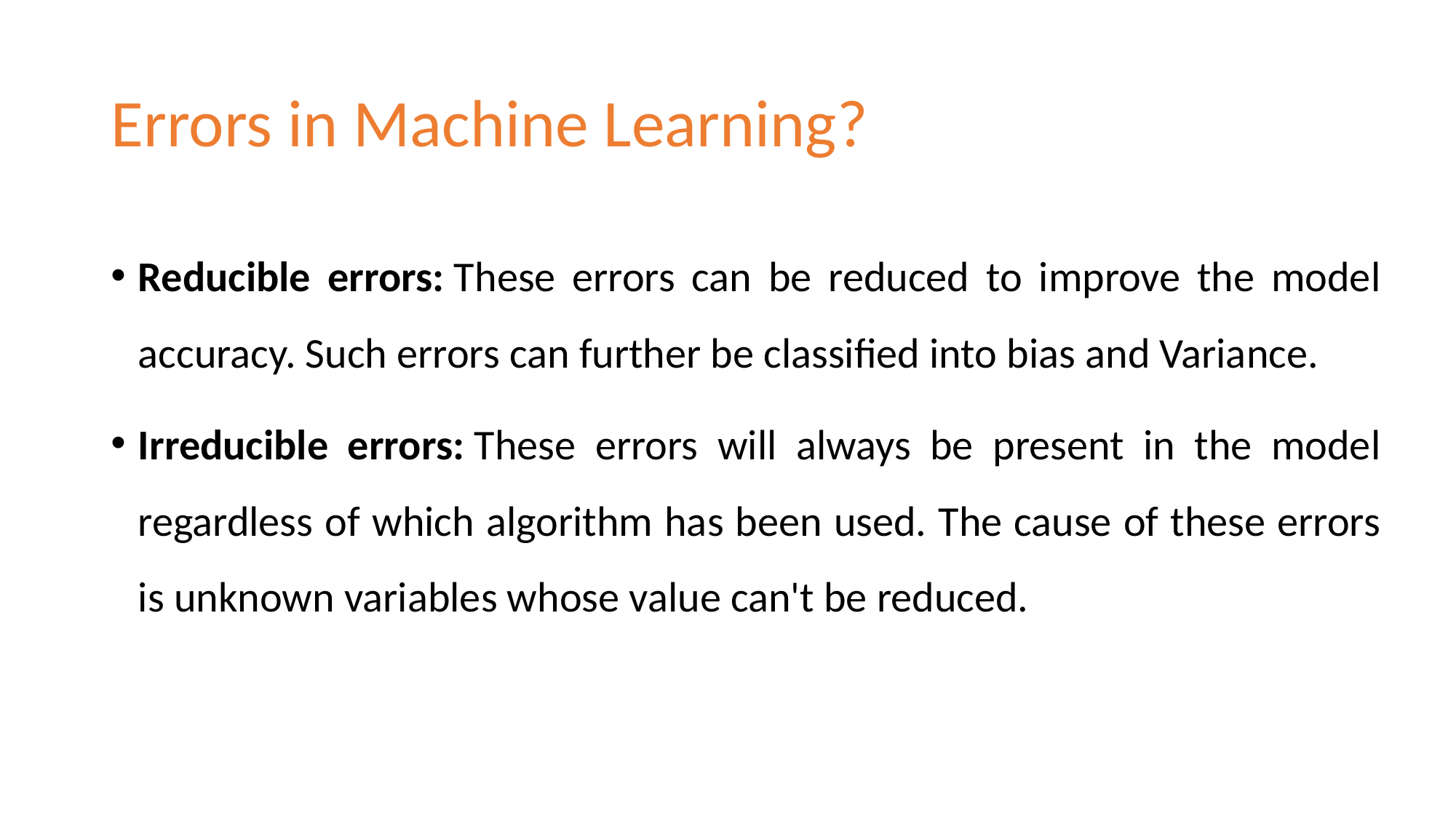

# Errors in Machine Learning?
Reducible errors: These errors can be reduced to improve the model accuracy. Such errors can further be classified into bias and Variance.
Irreducible errors: These errors will always be present in the model regardless of which algorithm has been used. The cause of these errors is unknown variables whose value can't be reduced.